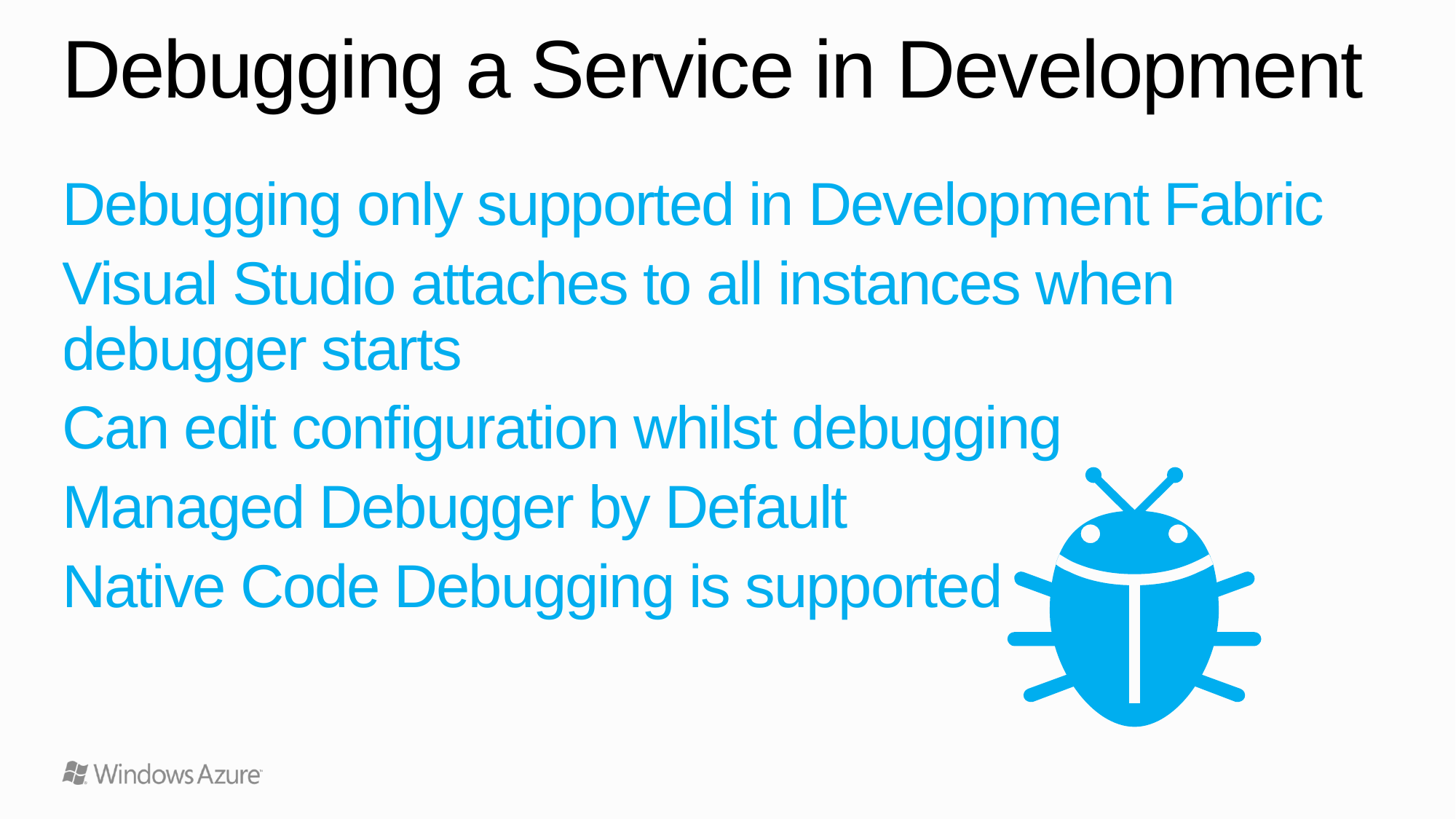

# Debugging a Service in Development
Debugging only supported in Development Fabric
Visual Studio attaches to all instances when debugger starts
Can edit configuration whilst debugging
Managed Debugger by Default
Native Code Debugging is supported